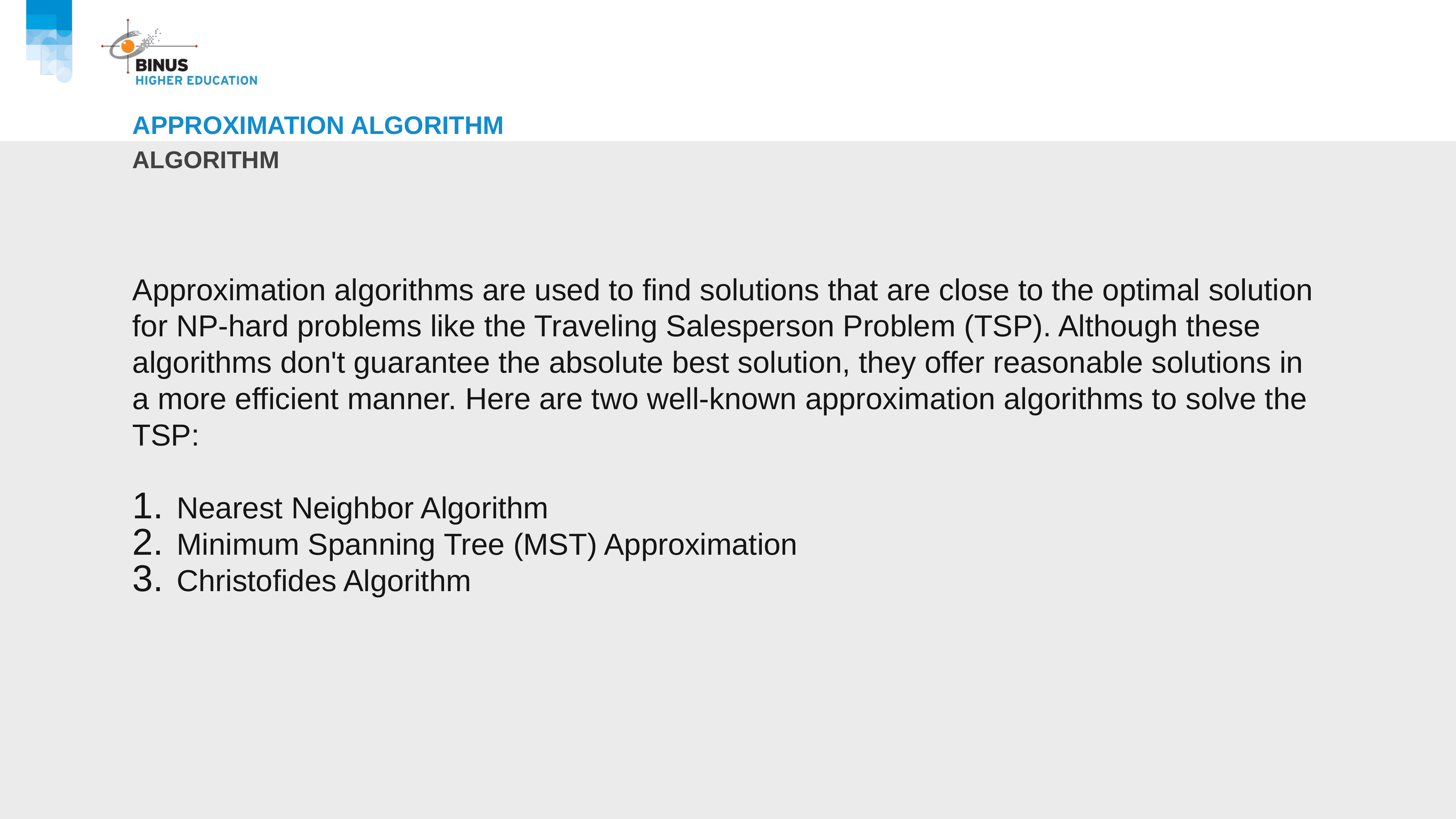

# Approximation algorithm
algorithm
Approximation algorithms are used to find solutions that are close to the optimal solution for NP-hard problems like the Traveling Salesperson Problem (TSP). Although these algorithms don't guarantee the absolute best solution, they offer reasonable solutions in a more efficient manner. Here are two well-known approximation algorithms to solve the TSP:

Nearest Neighbor Algorithm
Minimum Spanning Tree (MST) Approximation
Christofides Algorithm